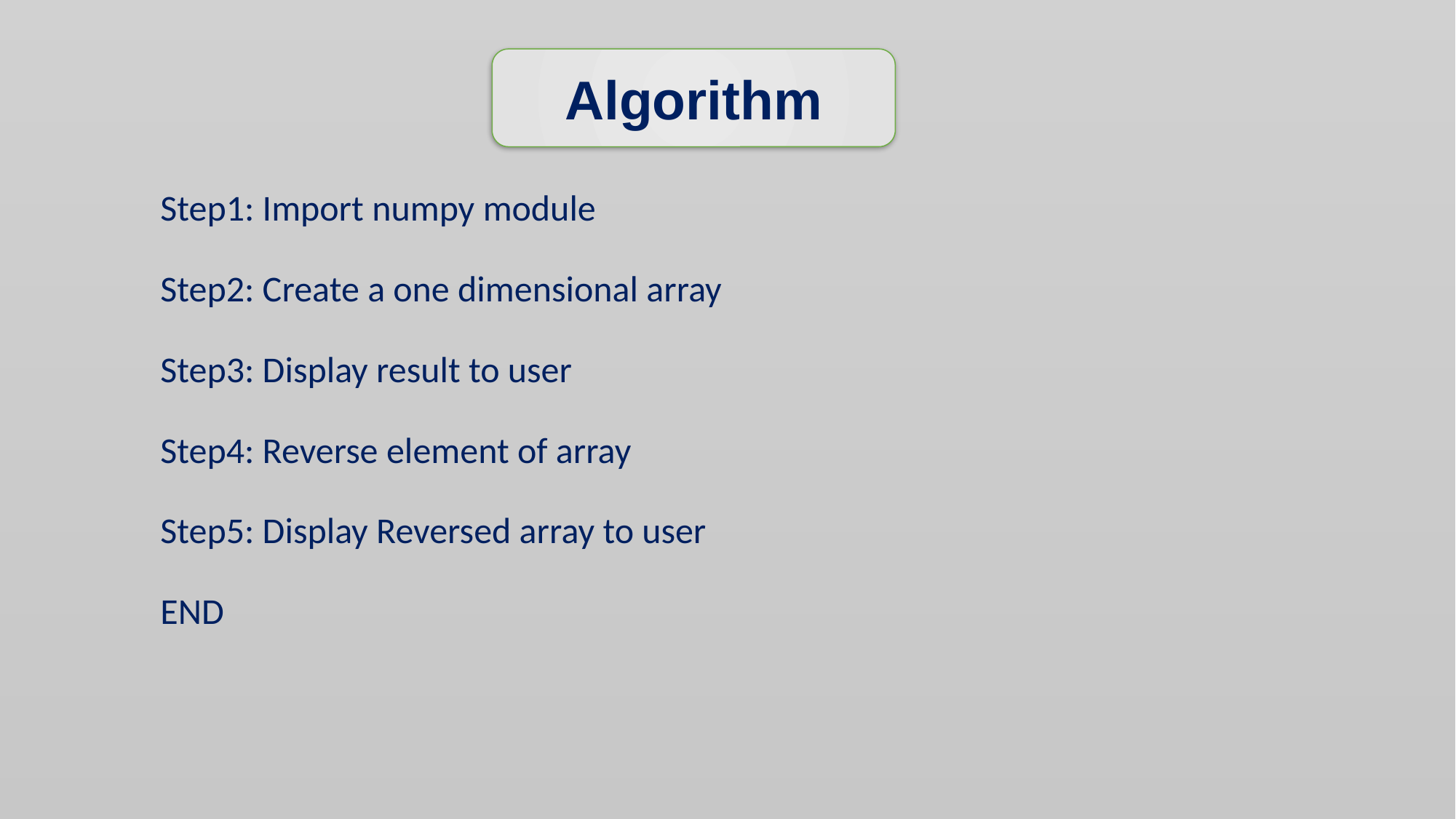

Algorithm
# Step1: Import numpy module
Step2: Create a one dimensional array
Step3: Display result to user
Step4: Reverse element of array
Step5: Display Reversed array to user
END